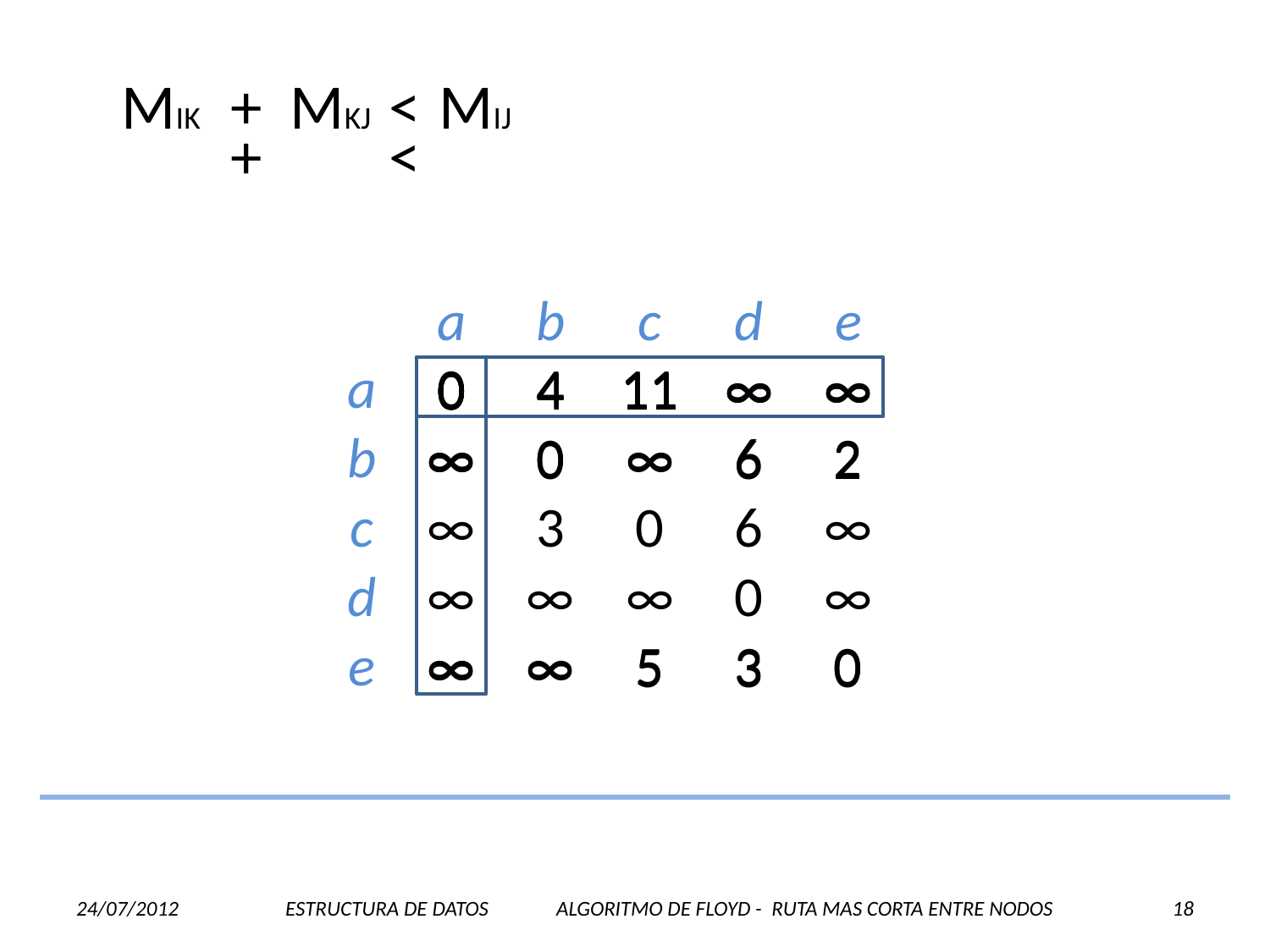

MIK
+
MKJ
<
MIJ
+
<
a
b
c
d
e
a
0
4
11
∞
∞
0
0
0
0
4
4
4
11
11
∞
∞
∞
∞

b
∞
0
∞
6
2
∞
∞
0
∞
6
2
c
∞
3
0
6
∞

d
∞
∞
∞
0
∞
e
∞
∞
5
3
0
∞
∞
∞
5
3
0
24/07/2012
ESTRUCTURA DE DATOS              ALGORITMO DE FLOYD -  RUTA MAS CORTA ENTRE NODOS
18